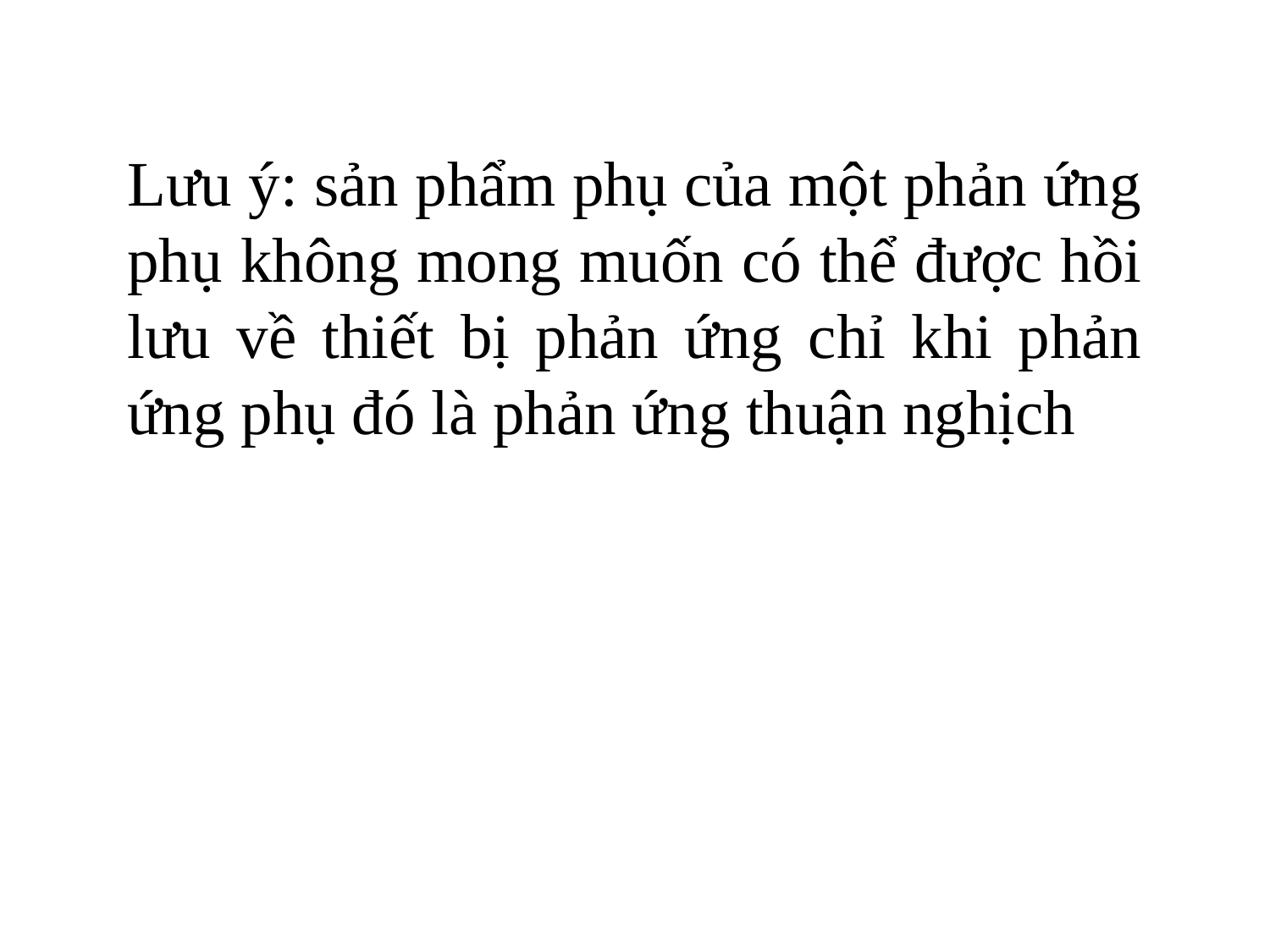

Lưu ý: sản phẩm phụ của một phản ứng phụ không mong muốn có thể được hồi lưu về thiết bị phản ứng chỉ khi phản ứng phụ đó là phản ứng thuận nghịch